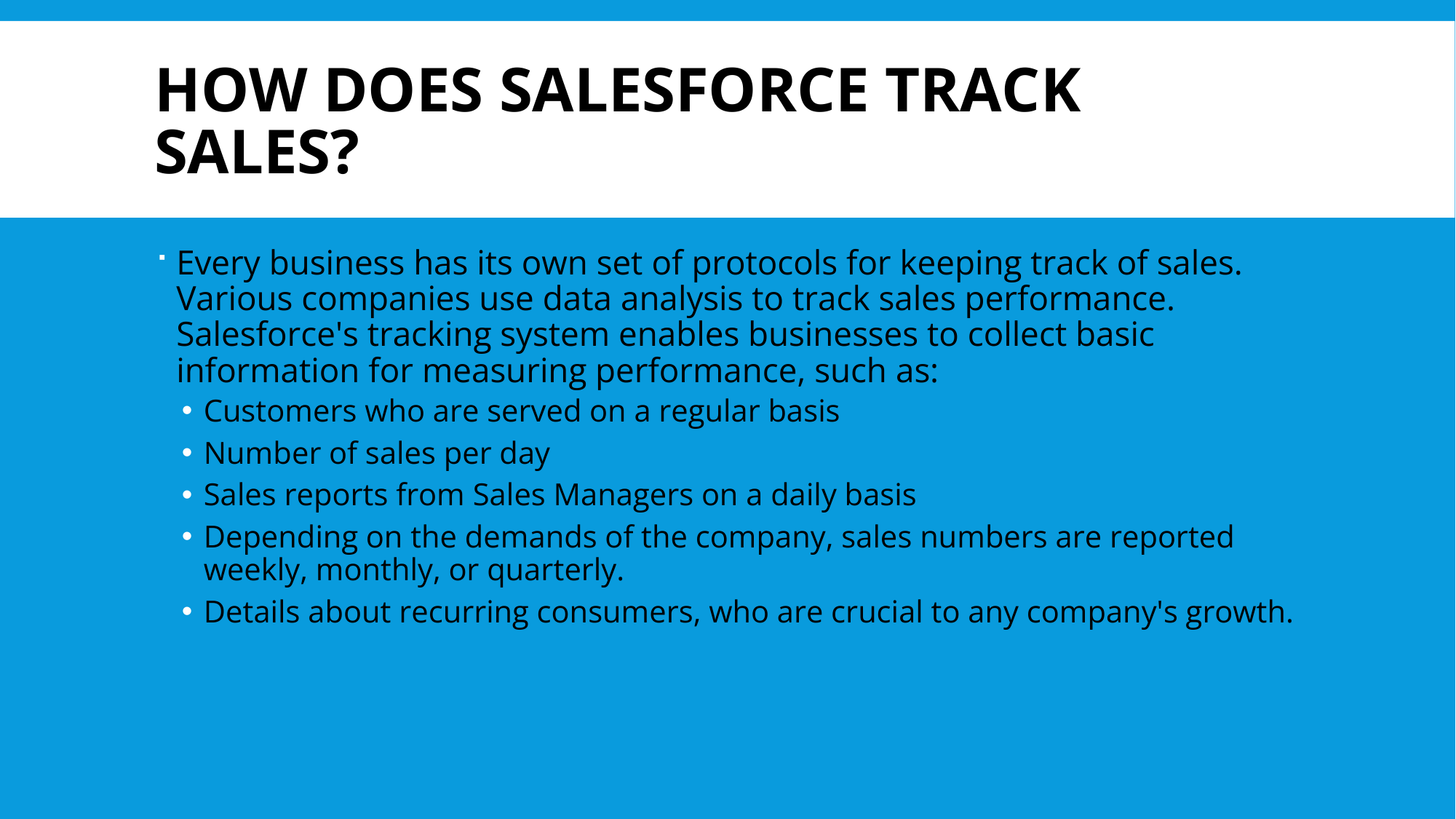

# How does Salesforce track sales?
Every business has its own set of protocols for keeping track of sales. Various companies use data analysis to track sales performance. Salesforce's tracking system enables businesses to collect basic information for measuring performance, such as:
Customers who are served on a regular basis
Number of sales per day
Sales reports from Sales Managers on a daily basis
Depending on the demands of the company, sales numbers are reported weekly, monthly, or quarterly.
Details about recurring consumers, who are crucial to any company's growth.